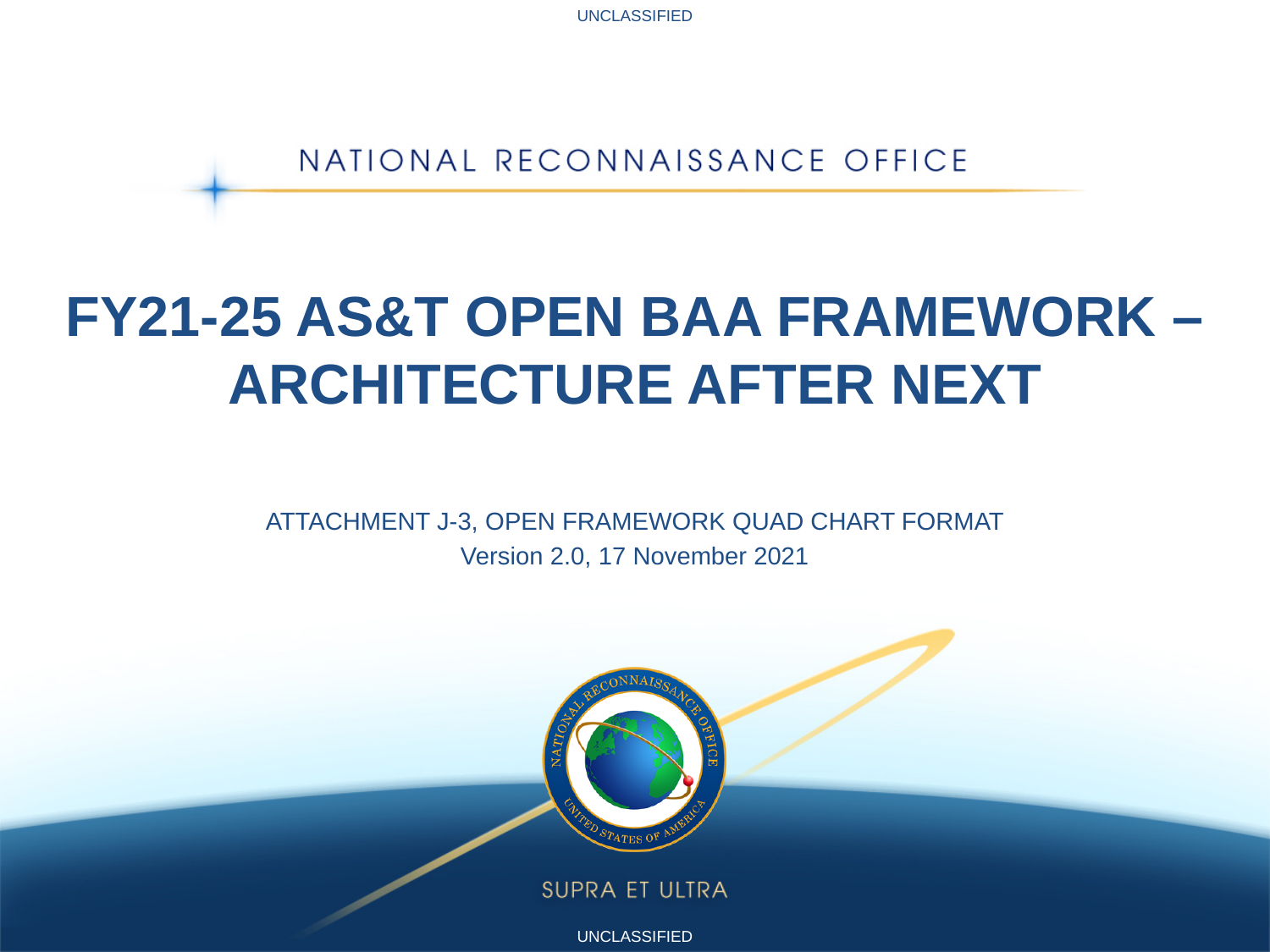

# FY21-25 AS&T OPEN BAA FRAMEWORK – ARCHITECTURE AFTER NEXT
ATTACHMENT J-3, OPEN FRAMEWORK QUAD CHART FORMAT
Version 2.0, 17 November 2021